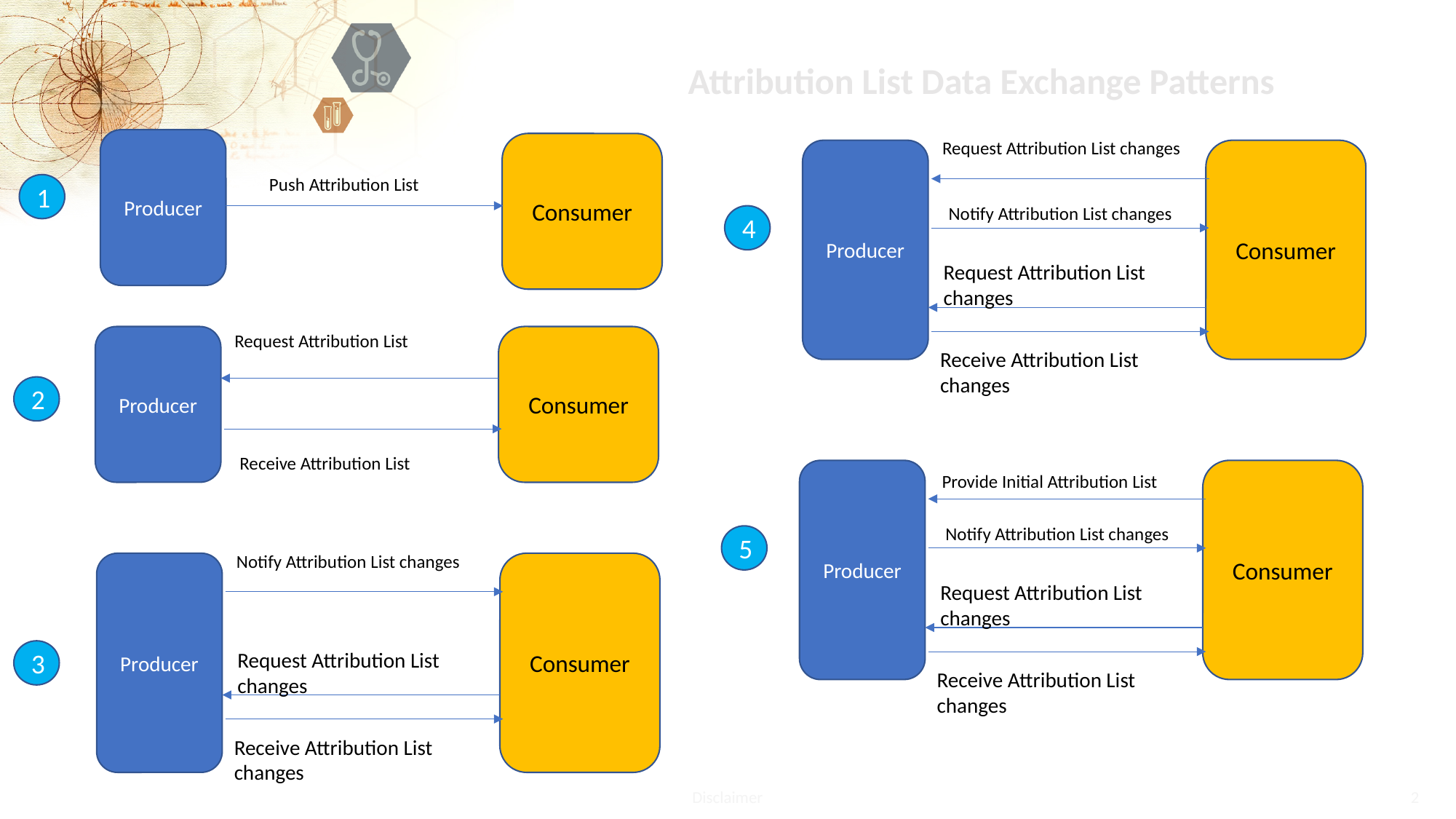

Attribution List Data Exchange Patterns
Producer
Request Attribution List changes
Consumer
Producer
Consumer
Push Attribution List
1
Notify Attribution List changes
4
Request Attribution List
changes

Request Attribution List
Producer
Consumer
Receive Attribution List
changes
2
Receive Attribution List
Producer
Consumer
Provide Initial Attribution List
Notify Attribution List changes
5
Notify Attribution List changes
Producer
Consumer
Request Attribution List
changes

3
Request Attribution List
changes

Receive Attribution List
changes
Receive Attribution List
changes
Disclaimer
2